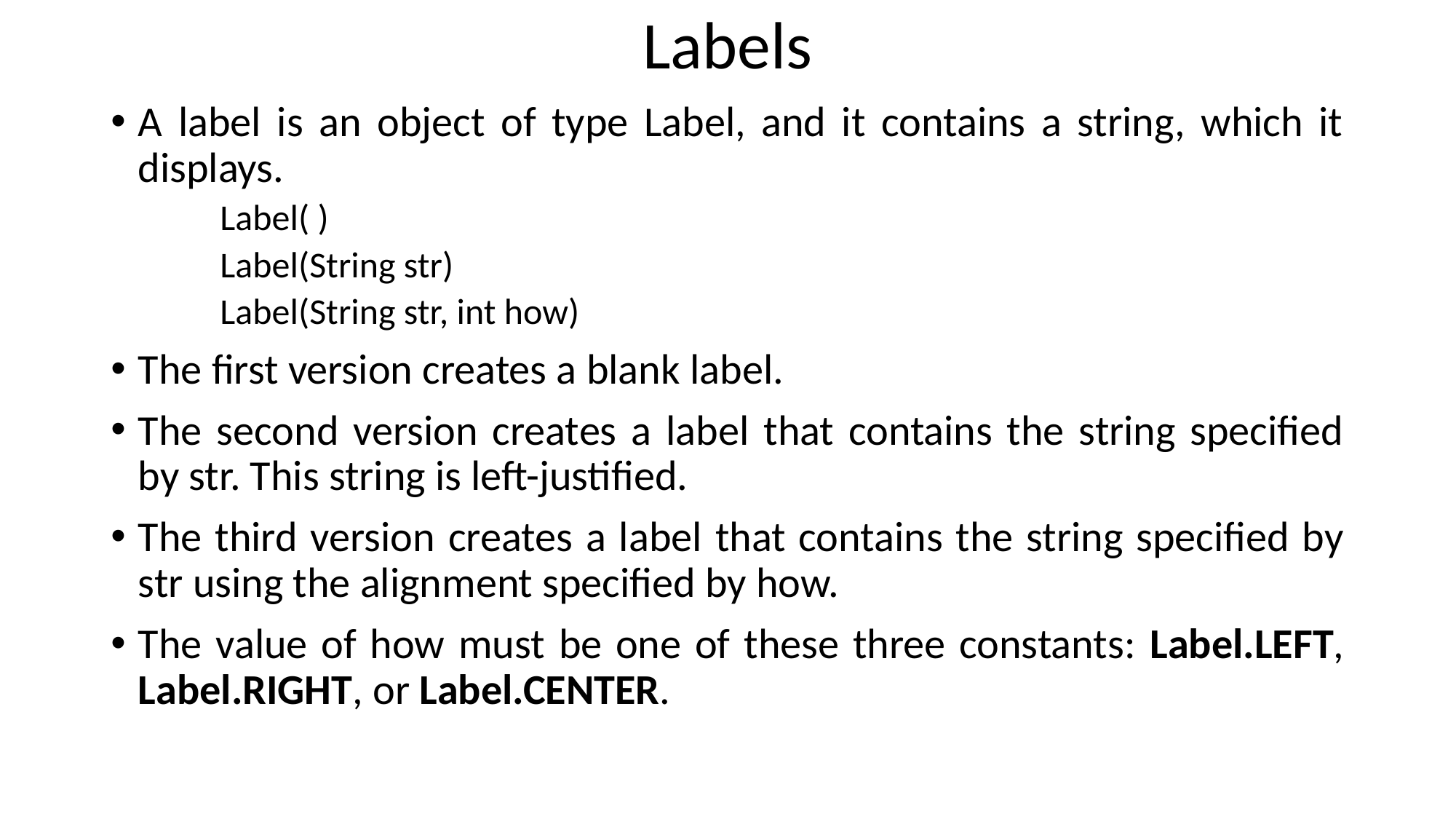

# Labels
A label is an object of type Label, and it contains a string, which it displays.
Label( )
Label(String str)
Label(String str, int how)
The first version creates a blank label.
The second version creates a label that contains the string specified by str. This string is left-justified.
The third version creates a label that contains the string specified by str using the alignment specified by how.
The value of how must be one of these three constants: Label.LEFT, Label.RIGHT, or Label.CENTER.